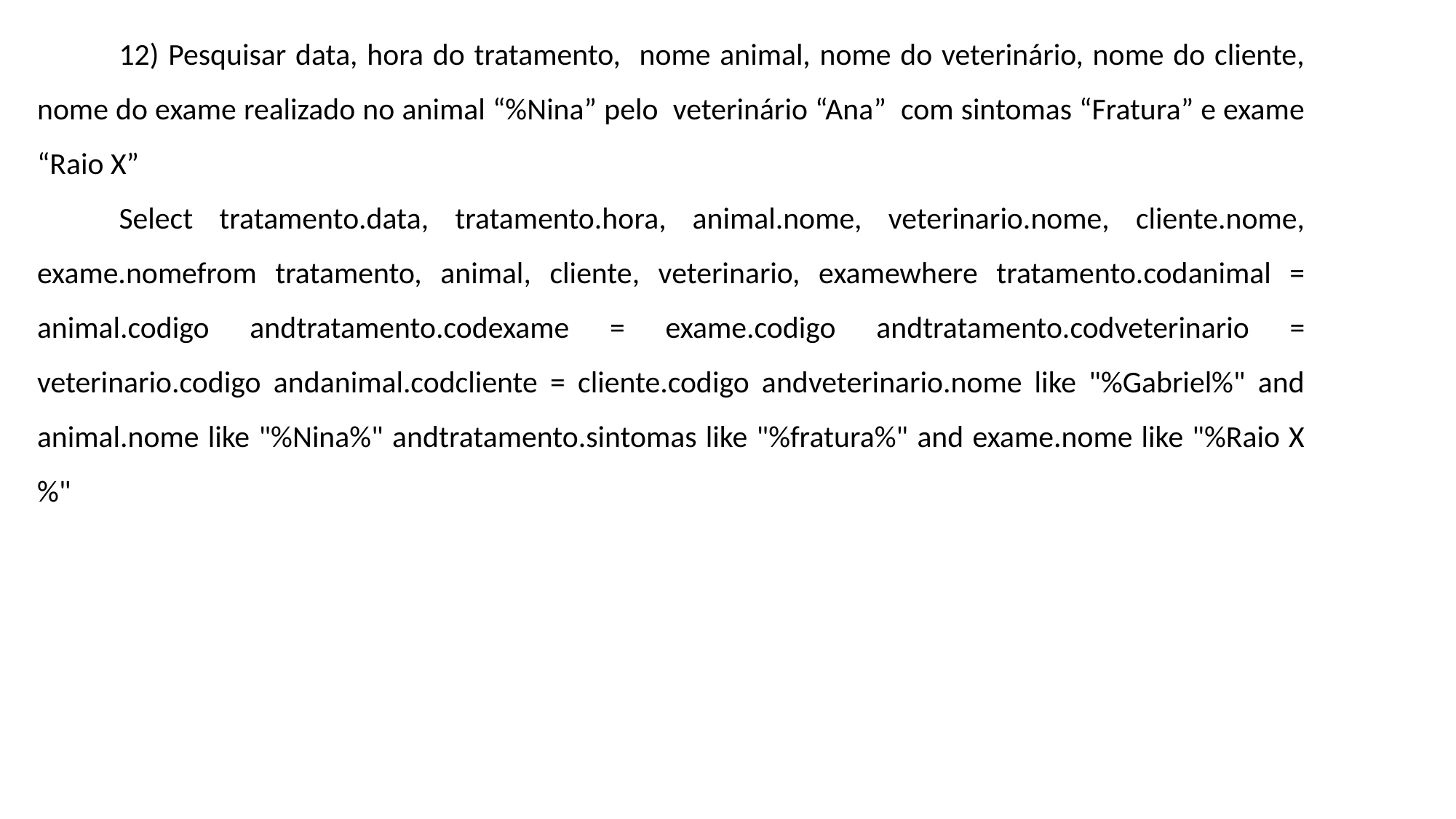

12) Pesquisar data, hora do tratamento,  nome animal, nome do veterinário, nome do cliente, nome do exame realizado no animal “%Nina” pelo  veterinário “Ana”  com sintomas “Fratura” e exame “Raio X”
Select tratamento.data, tratamento.hora, animal.nome, veterinario.nome, cliente.nome, exame.nomefrom tratamento, animal, cliente, veterinario, examewhere tratamento.codanimal = animal.codigo andtratamento.codexame = exame.codigo andtratamento.codveterinario = veterinario.codigo andanimal.codcliente = cliente.codigo andveterinario.nome like "%Gabriel%" and animal.nome like "%Nina%" andtratamento.sintomas like "%fratura%" and exame.nome like "%Raio X%"